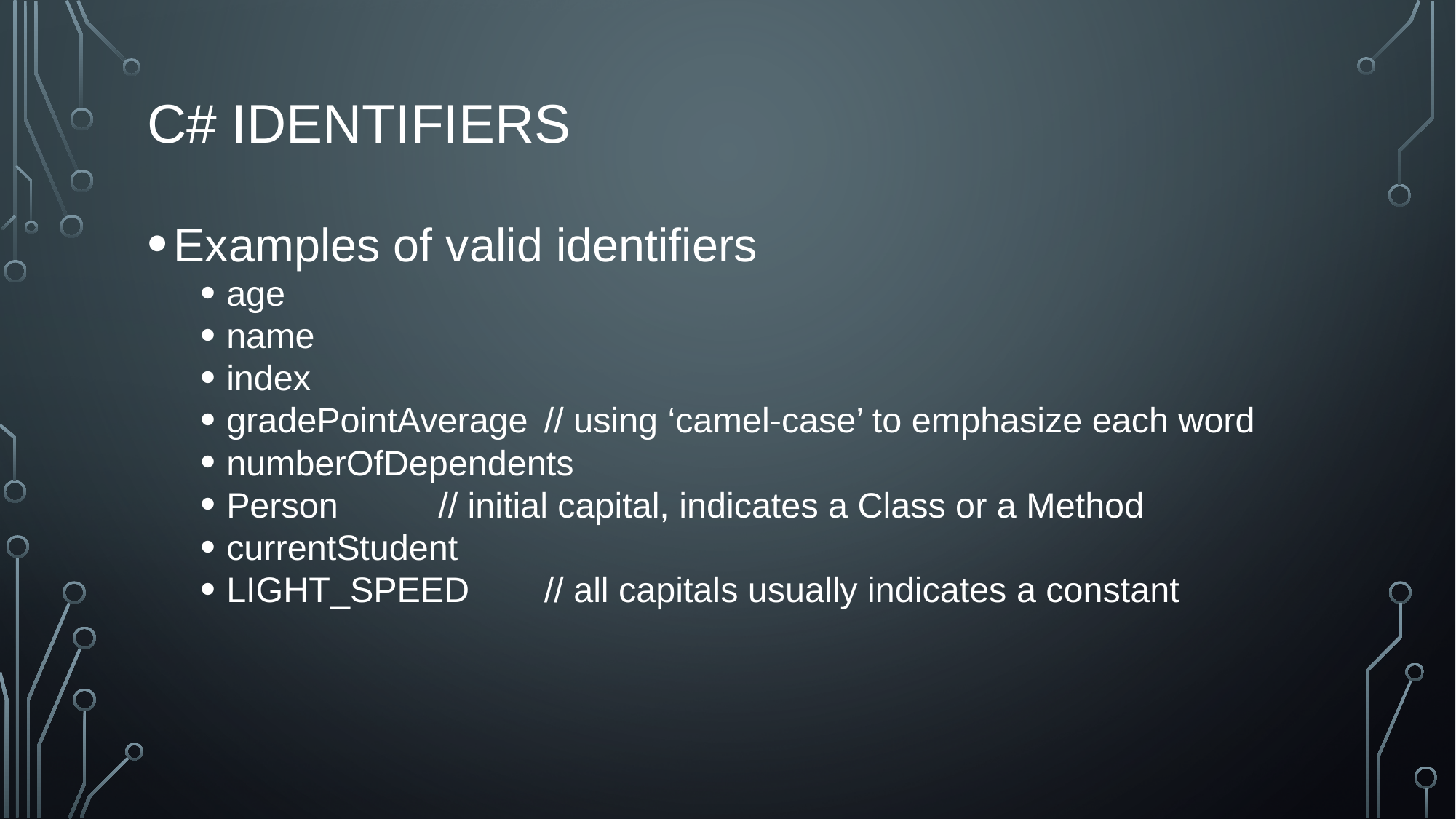

# C# Identifiers
Examples of valid identifiers
age
name
index
gradePointAverage	// using ‘camel-case’ to emphasize each word
numberOfDependents
Person			// initial capital, indicates a Class or a Method
currentStudent
LIGHT_SPEED		// all capitals usually indicates a constant